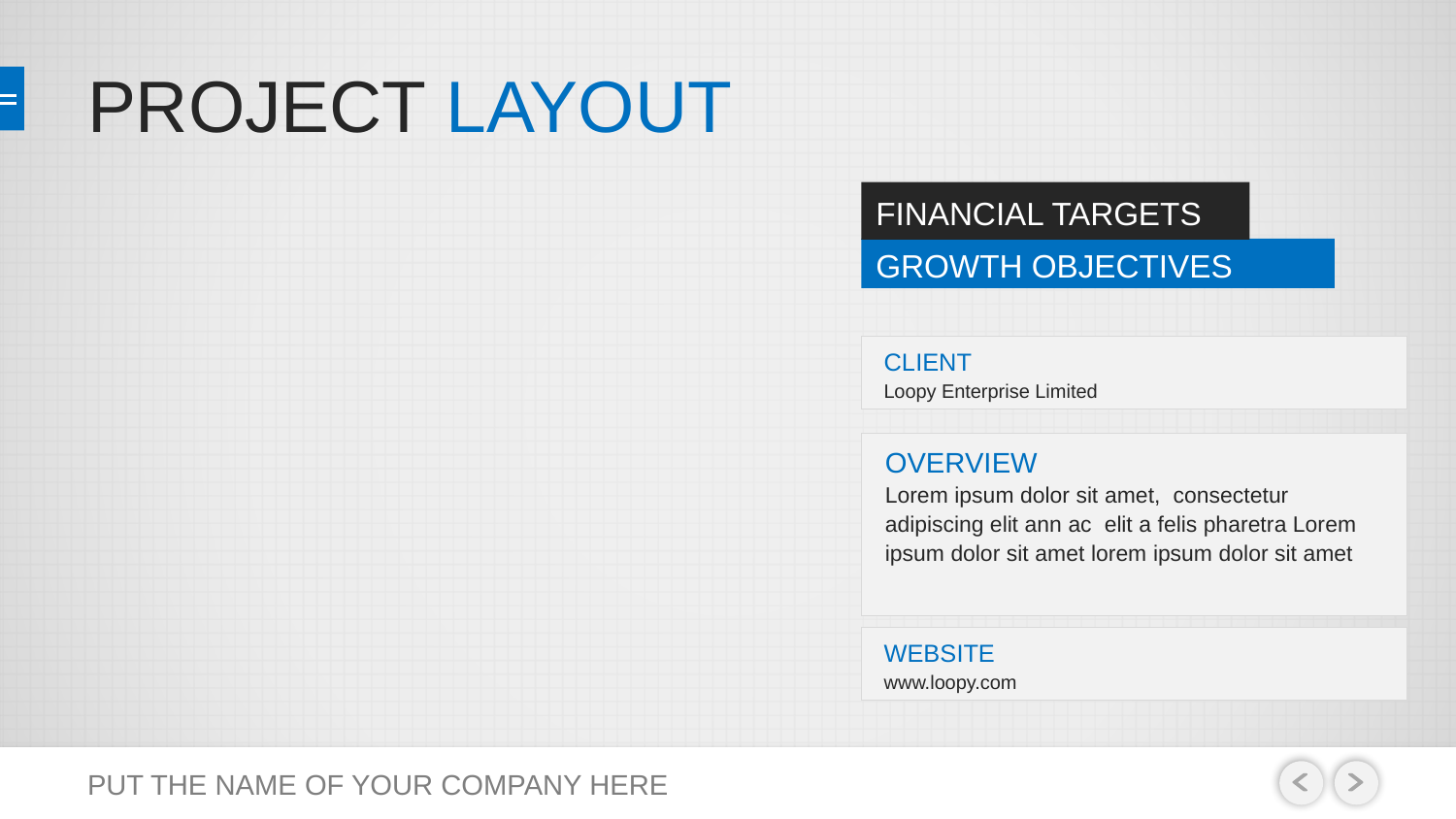

# PROJECT LAYOUT

FINANCIAL TARGETS
GROWTH OBJECTIVES
CLIENT
Loopy Enterprise Limited
OVERVIEW
Lorem ipsum dolor sit amet,  consectetur adipiscing elit ann ac  elit a felis pharetra Lorem ipsum dolor sit amet lorem ipsum dolor sit amet
WEBSITE
www.loopy.com
PUT THE NAME OF YOUR COMPANY HERE